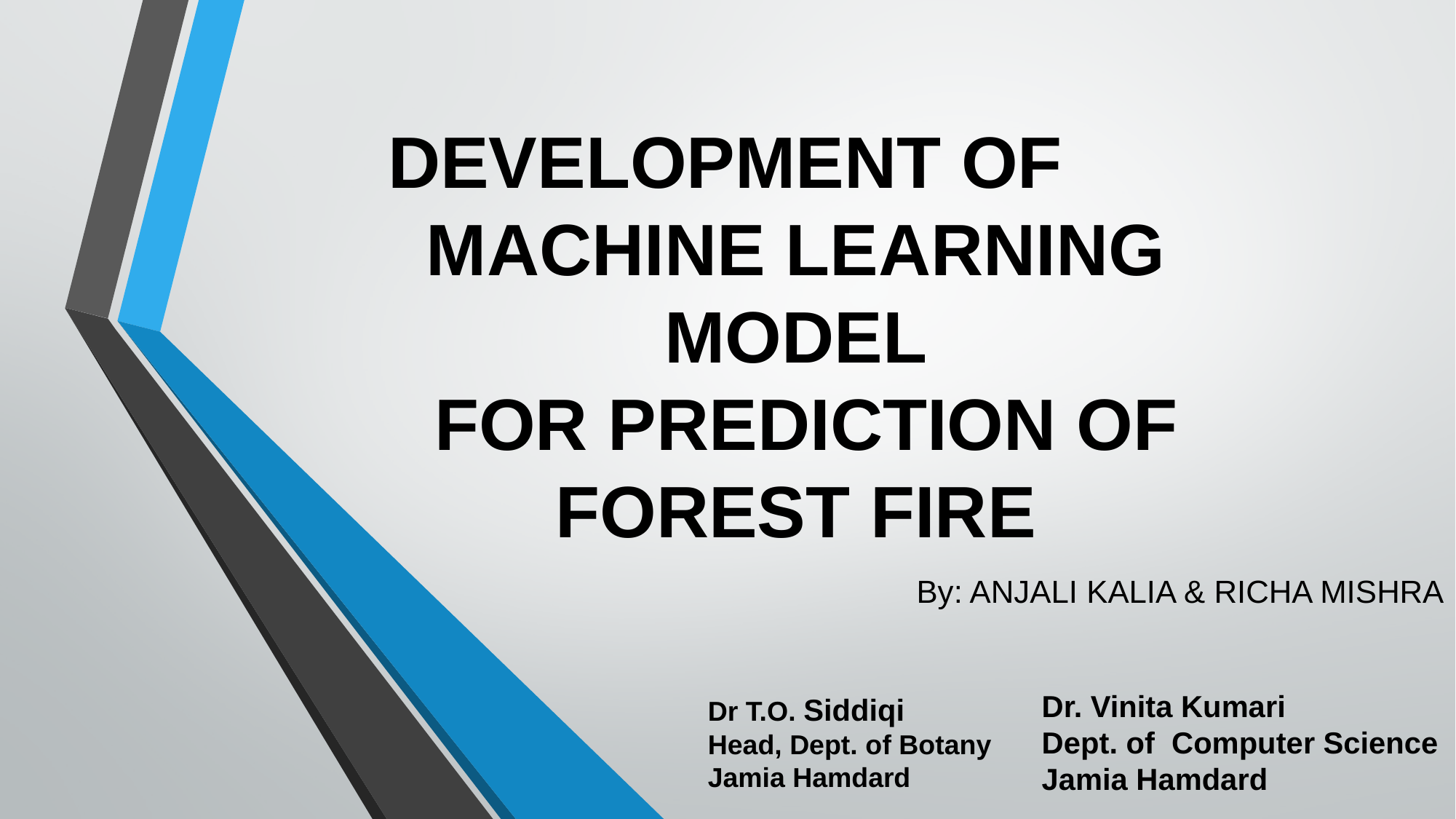

# DEVELOPMENT OF        MACHINE LEARNING MODEL FOR PREDICTION OF FOREST FIRE
By: ANJALI KALIA & RICHA MISHRA

Dr. Vinita Kumari
Dept. of  Computer Science
Jamia Hamdard
Dr T.O. Siddiqi
Head, Dept. of Botany
Jamia Hamdard